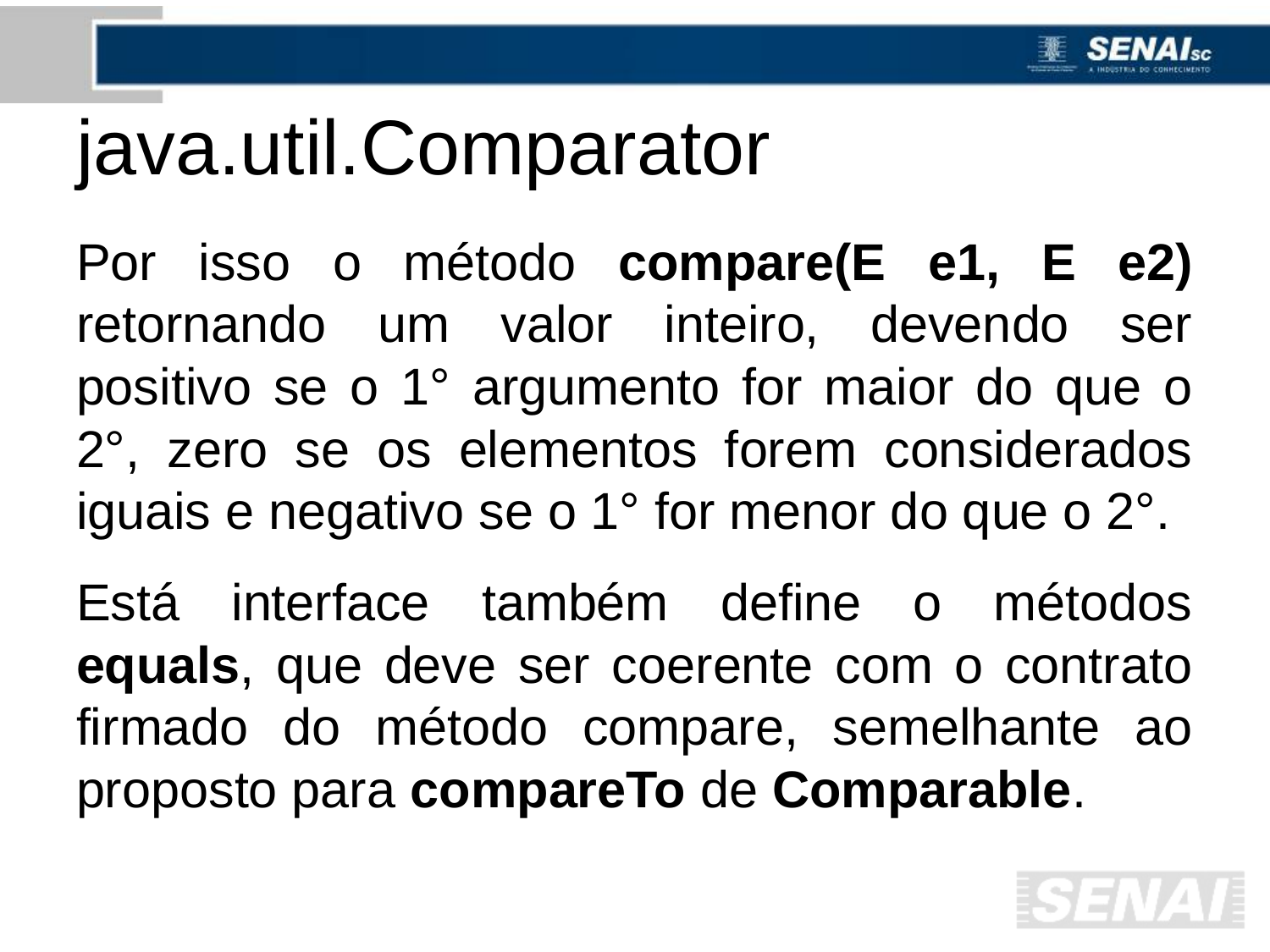

# java.util.Comparator
Por isso o método compare(E e1, E e2) retornando um valor inteiro, devendo ser positivo se o 1° argumento for maior do que o 2°, zero se os elementos forem considerados iguais e negativo se o 1° for menor do que o 2°.
Está interface também define o métodos equals, que deve ser coerente com o contrato firmado do método compare, semelhante ao proposto para compareTo de Comparable.